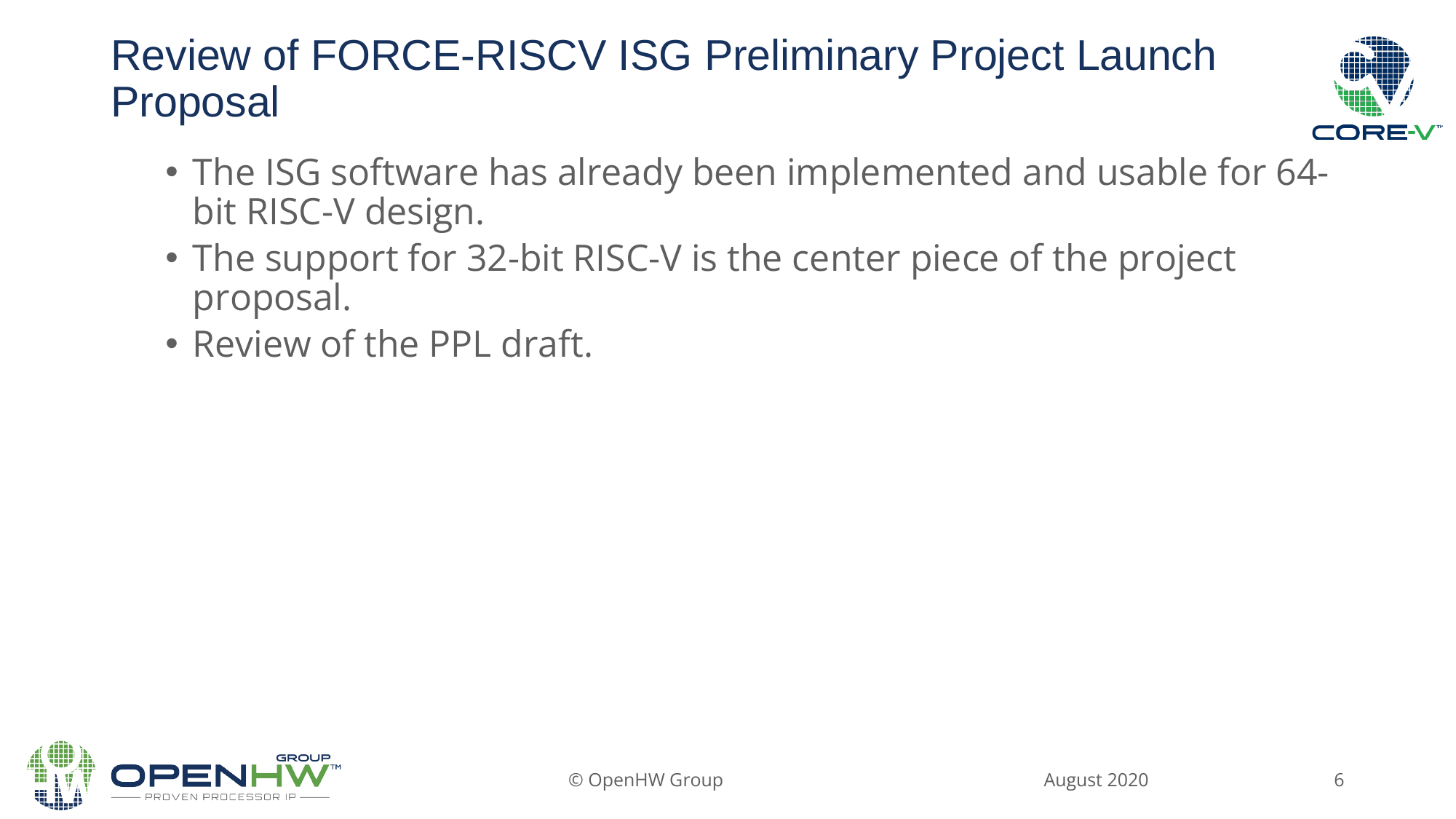

# Review of FORCE-RISCV ISG Preliminary Project Launch Proposal
The ISG software has already been implemented and usable for 64-bit RISC-V design.
The support for 32-bit RISC-V is the center piece of the project proposal.
Review of the PPL draft.
August 2020
© OpenHW Group
6